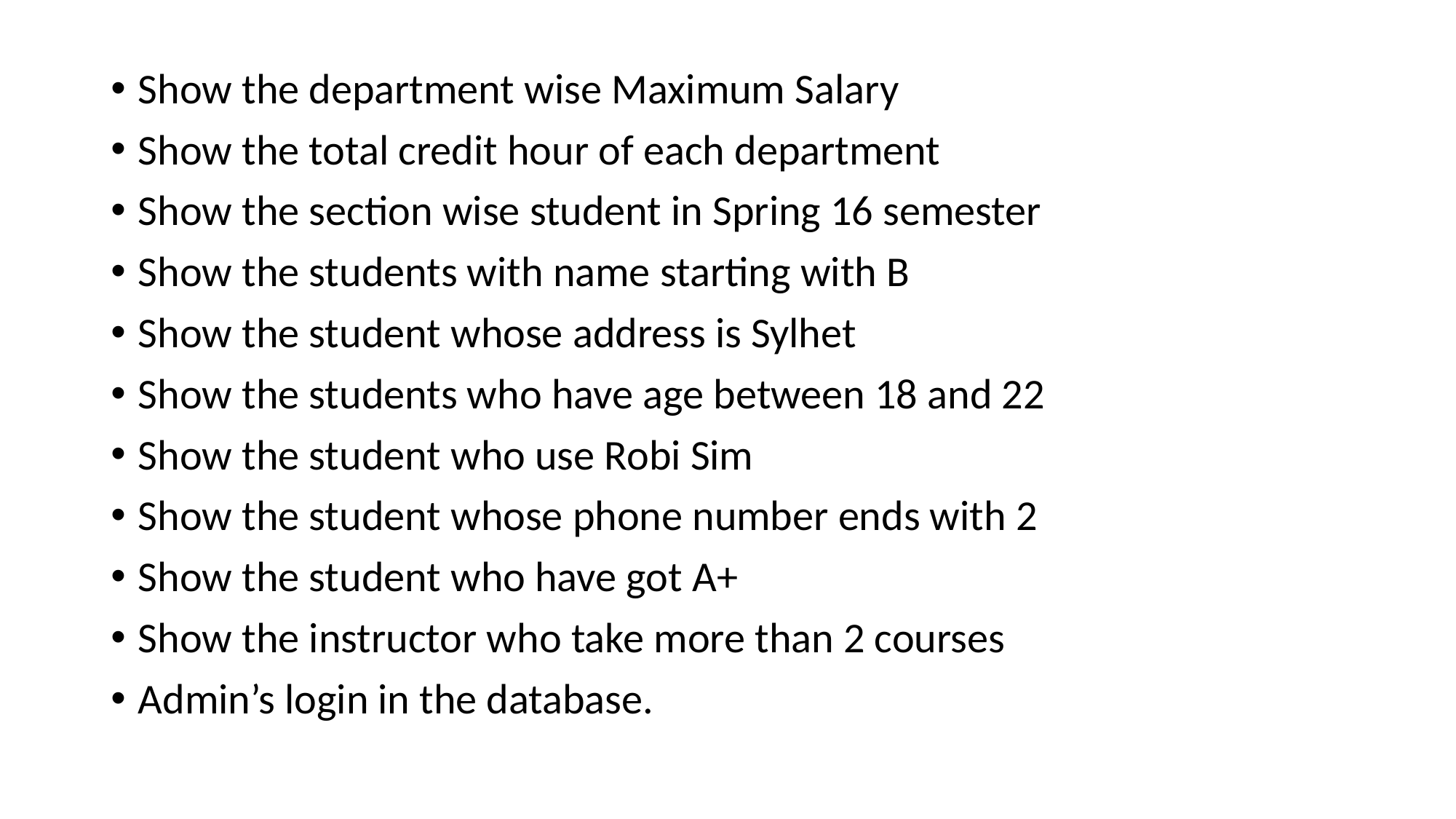

Show the department wise Maximum Salary
Show the total credit hour of each department
Show the section wise student in Spring 16 semester
Show the students with name starting with B
Show the student whose address is Sylhet
Show the students who have age between 18 and 22
Show the student who use Robi Sim
Show the student whose phone number ends with 2
Show the student who have got A+
Show the instructor who take more than 2 courses
Admin’s login in the database.